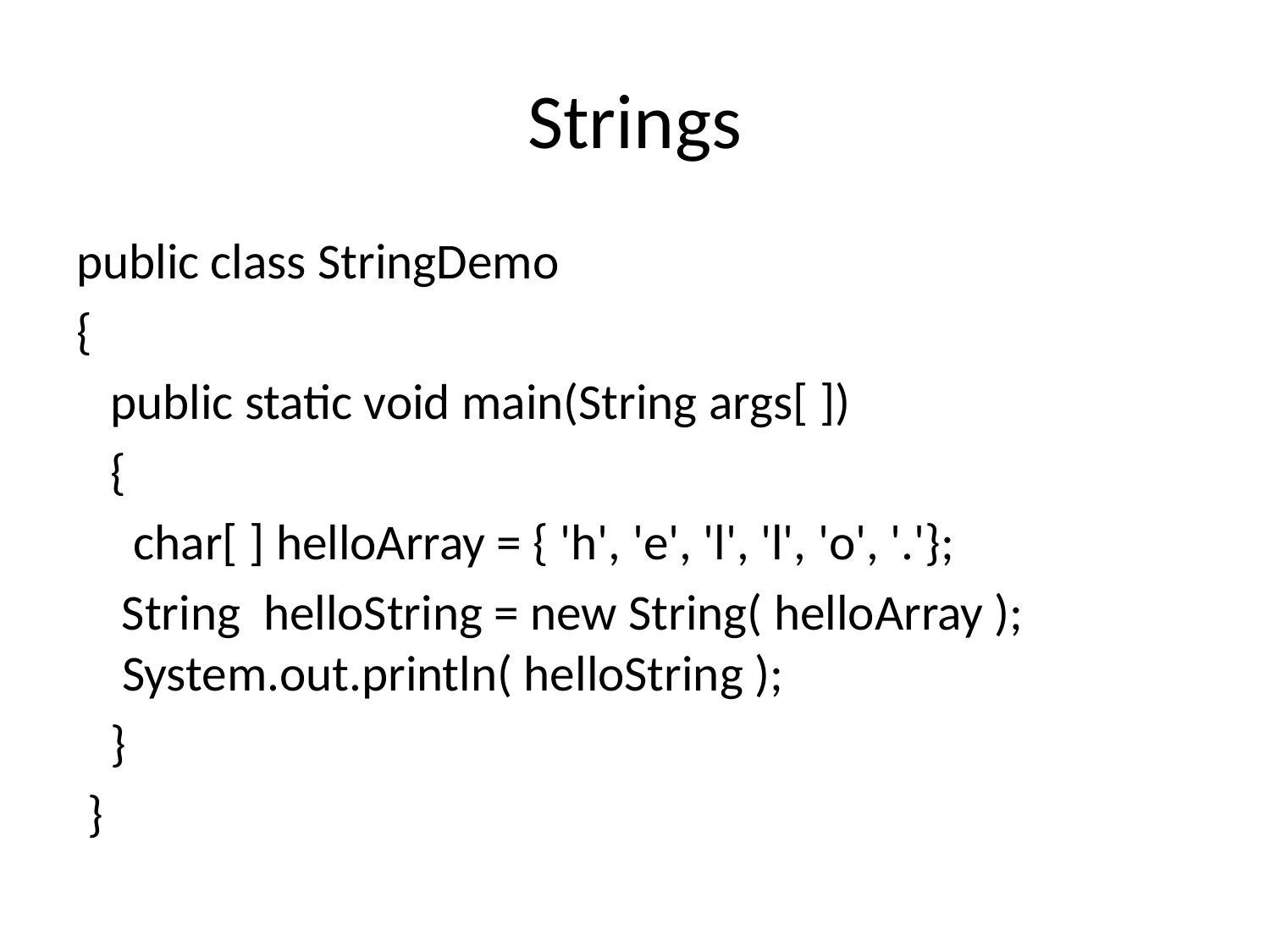

# Strings
public class StringDemo
{
   public static void main(String args[ ])
   {
     char[ ] helloArray = { 'h', 'e', 'l', 'l', 'o', '.'};
    String  helloString = new String( helloArray );   System.out.println( helloString );
   }
 }